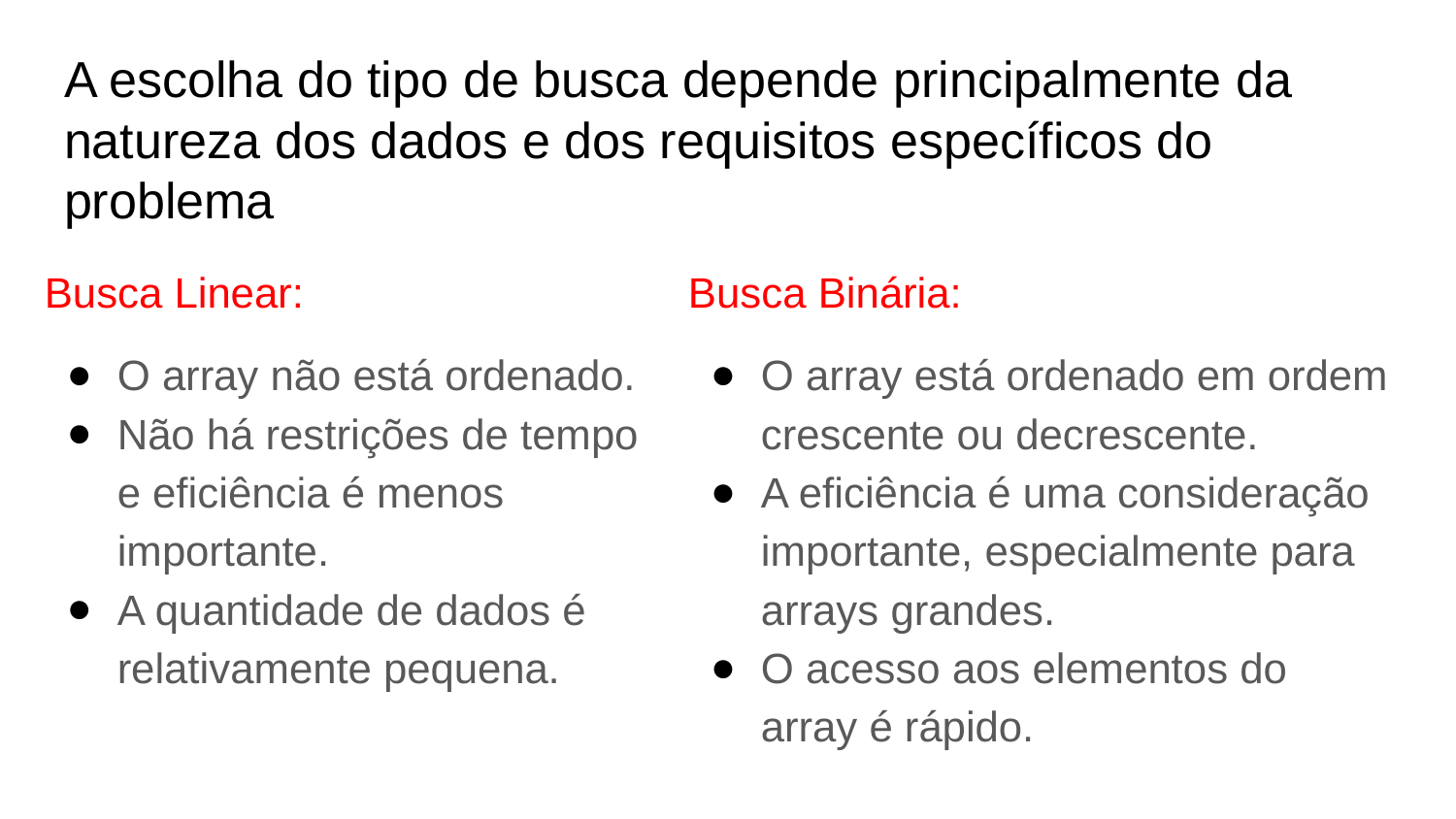

# A escolha do tipo de busca depende principalmente da natureza dos dados e dos requisitos específicos do problema
Busca Linear:
O array não está ordenado.
Não há restrições de tempo e eficiência é menos importante.
A quantidade de dados é relativamente pequena.

Busca Binária:
O array está ordenado em ordem crescente ou decrescente.
A eficiência é uma consideração importante, especialmente para arrays grandes.
O acesso aos elementos do array é rápido.